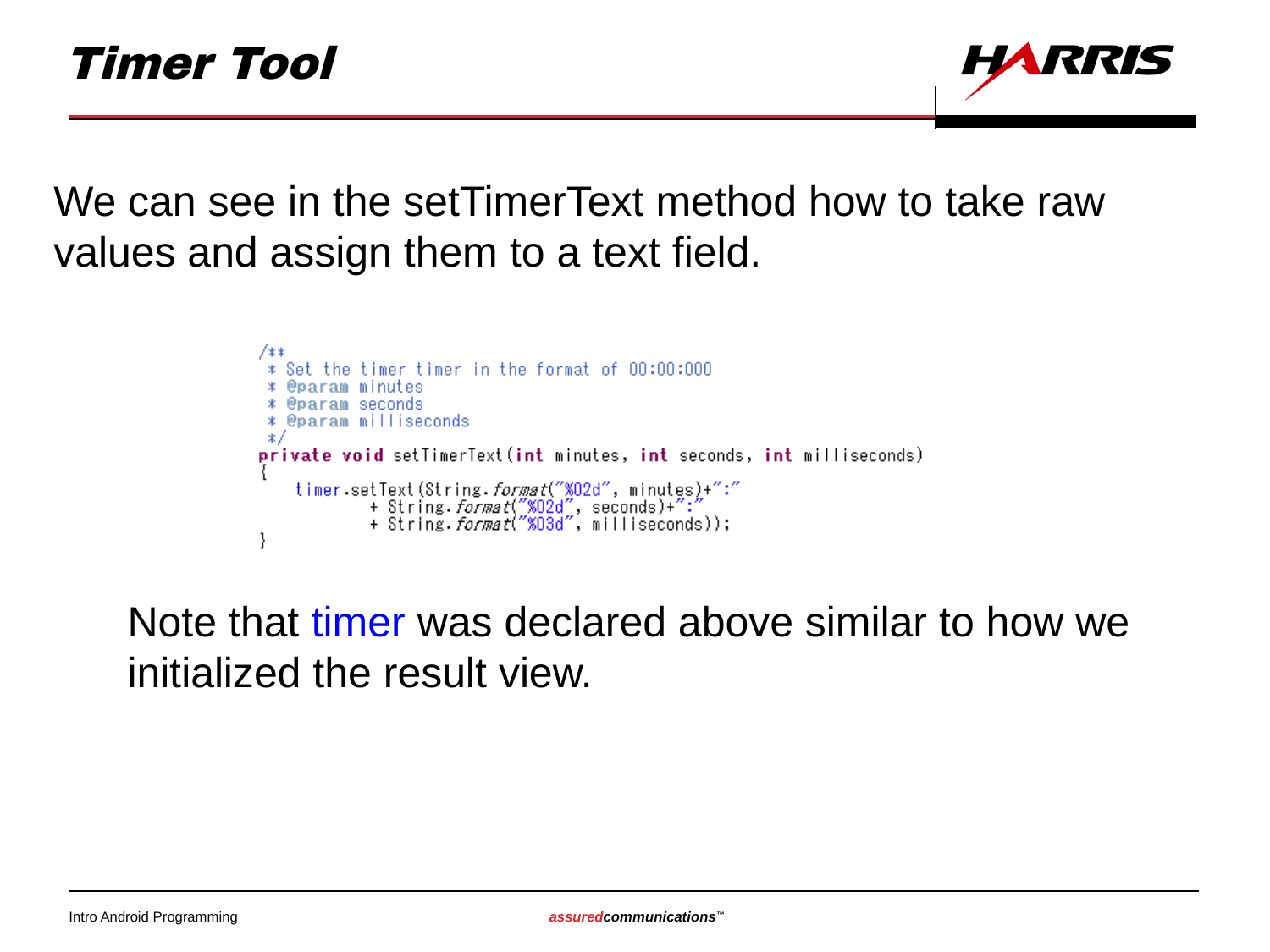

# Timer Tool
We can see in the setTimerText method how to take raw values and assign them to a text field.

Note that timer was declared above similar to how we initialized the result view.